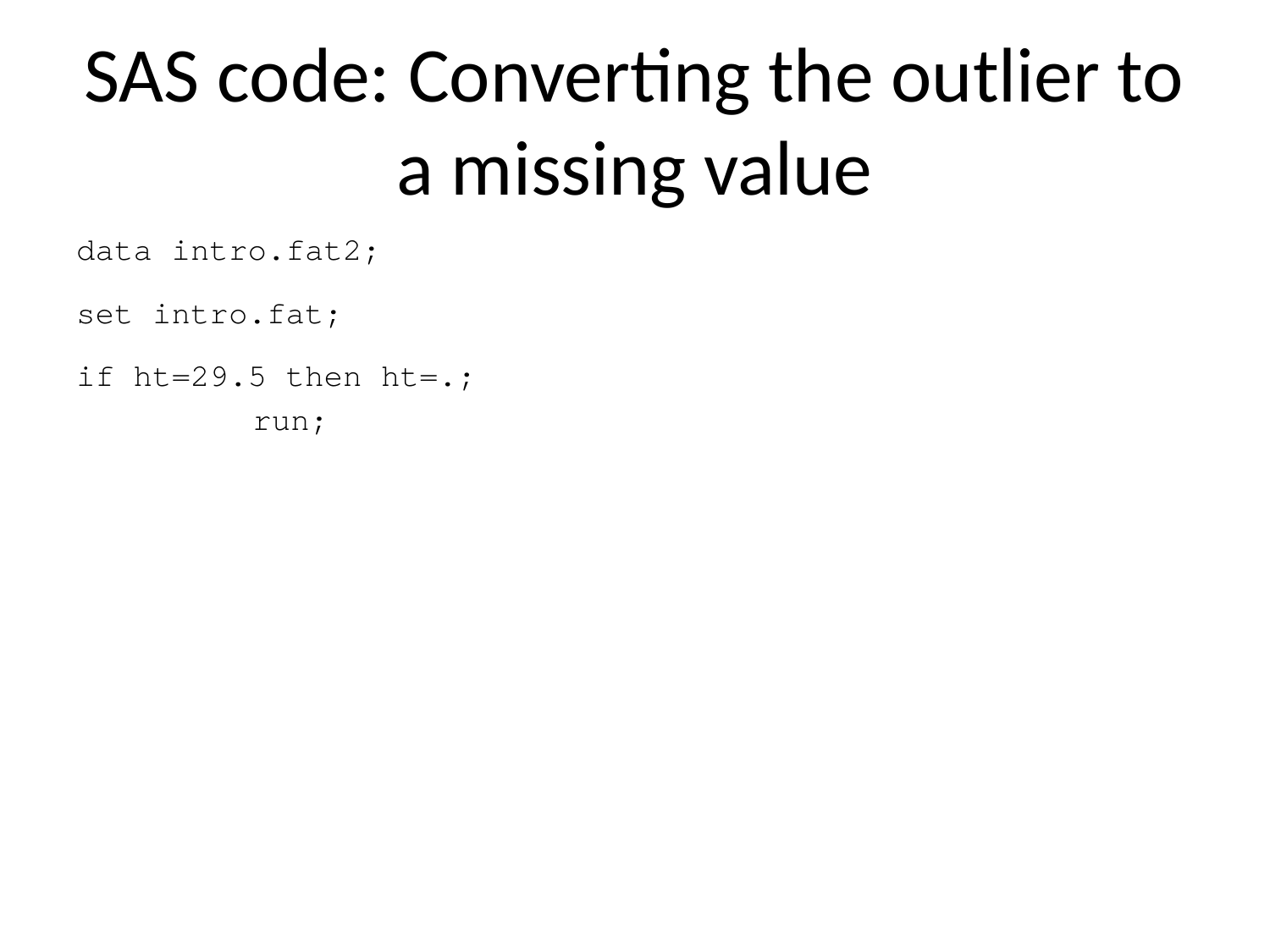

# SAS code: Converting the outlier to a missing value
data intro.fat2;
set intro.fat;
if ht=29.5 then ht=.;
run;